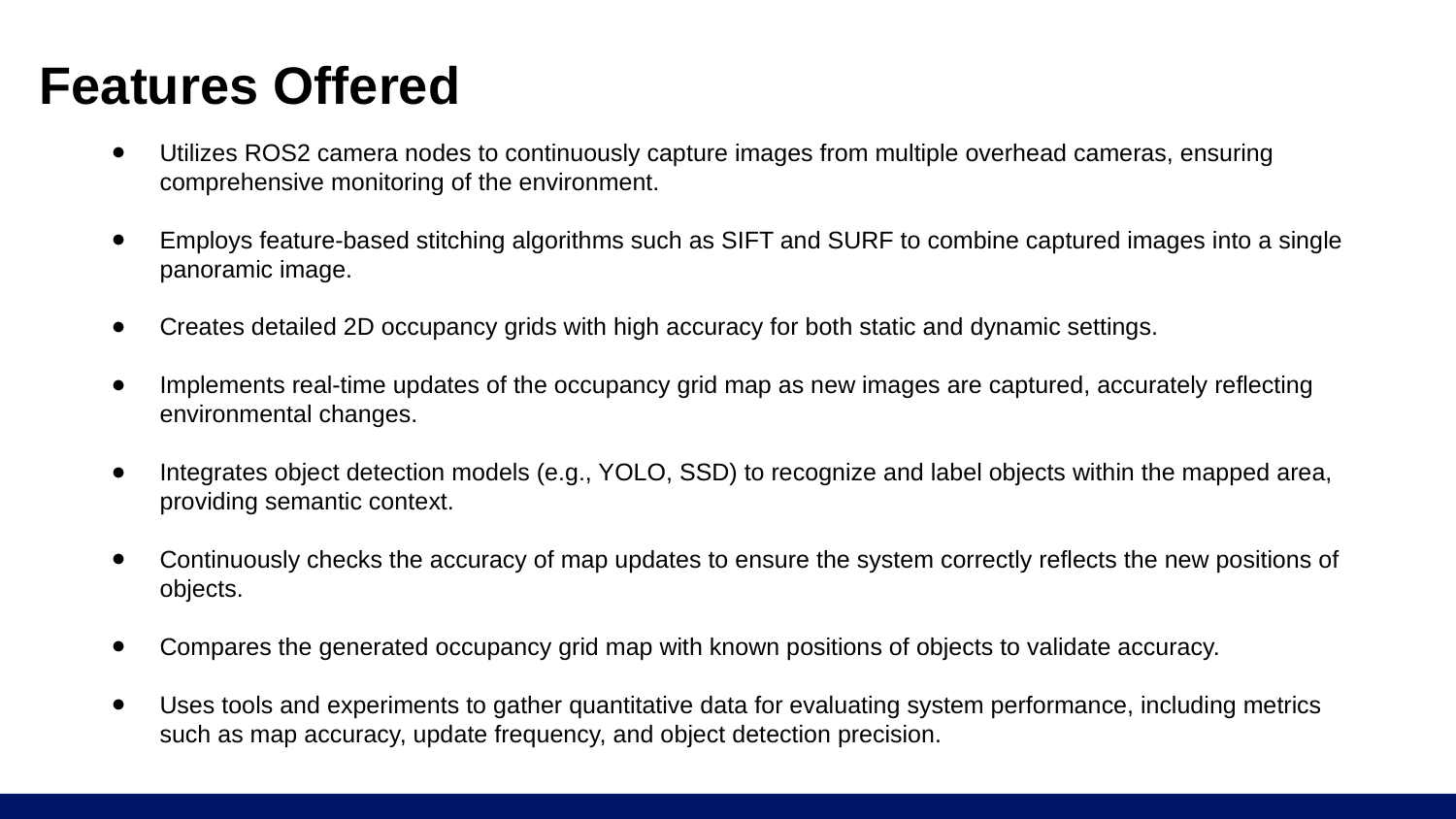

# Features Offered
Utilizes ROS2 camera nodes to continuously capture images from multiple overhead cameras, ensuring comprehensive monitoring of the environment.

Employs feature-based stitching algorithms such as SIFT and SURF to combine captured images into a single panoramic image.

Creates detailed 2D occupancy grids with high accuracy for both static and dynamic settings.

Implements real-time updates of the occupancy grid map as new images are captured, accurately reflecting environmental changes.

Integrates object detection models (e.g., YOLO, SSD) to recognize and label objects within the mapped area, providing semantic context.

Continuously checks the accuracy of map updates to ensure the system correctly reflects the new positions of objects.

Compares the generated occupancy grid map with known positions of objects to validate accuracy.

Uses tools and experiments to gather quantitative data for evaluating system performance, including metrics such as map accuracy, update frequency, and object detection precision.